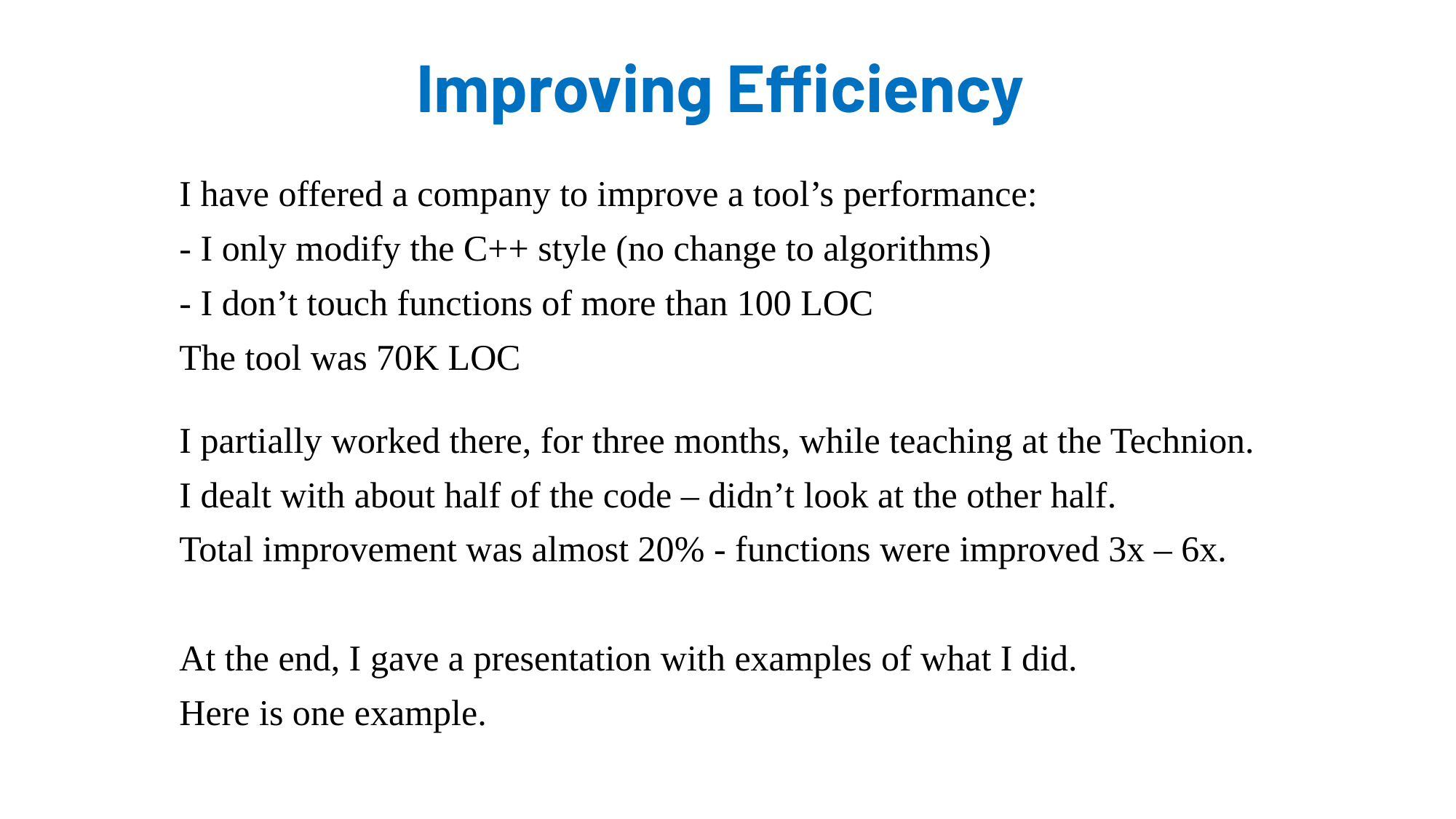

Improving Efficiency
I have offered a company to improve a tool’s performance:
- I only modify the C++ style (no change to algorithms)
- I don’t touch functions of more than 100 LOC
The tool was 70K LOC

I partially worked there, for three months, while teaching at the Technion.
I dealt with about half of the code – didn’t look at the other half.
Total improvement was almost 20% - functions were improved 3x – 6x.

At the end, I gave a presentation with examples of what I did.
Here is one example.